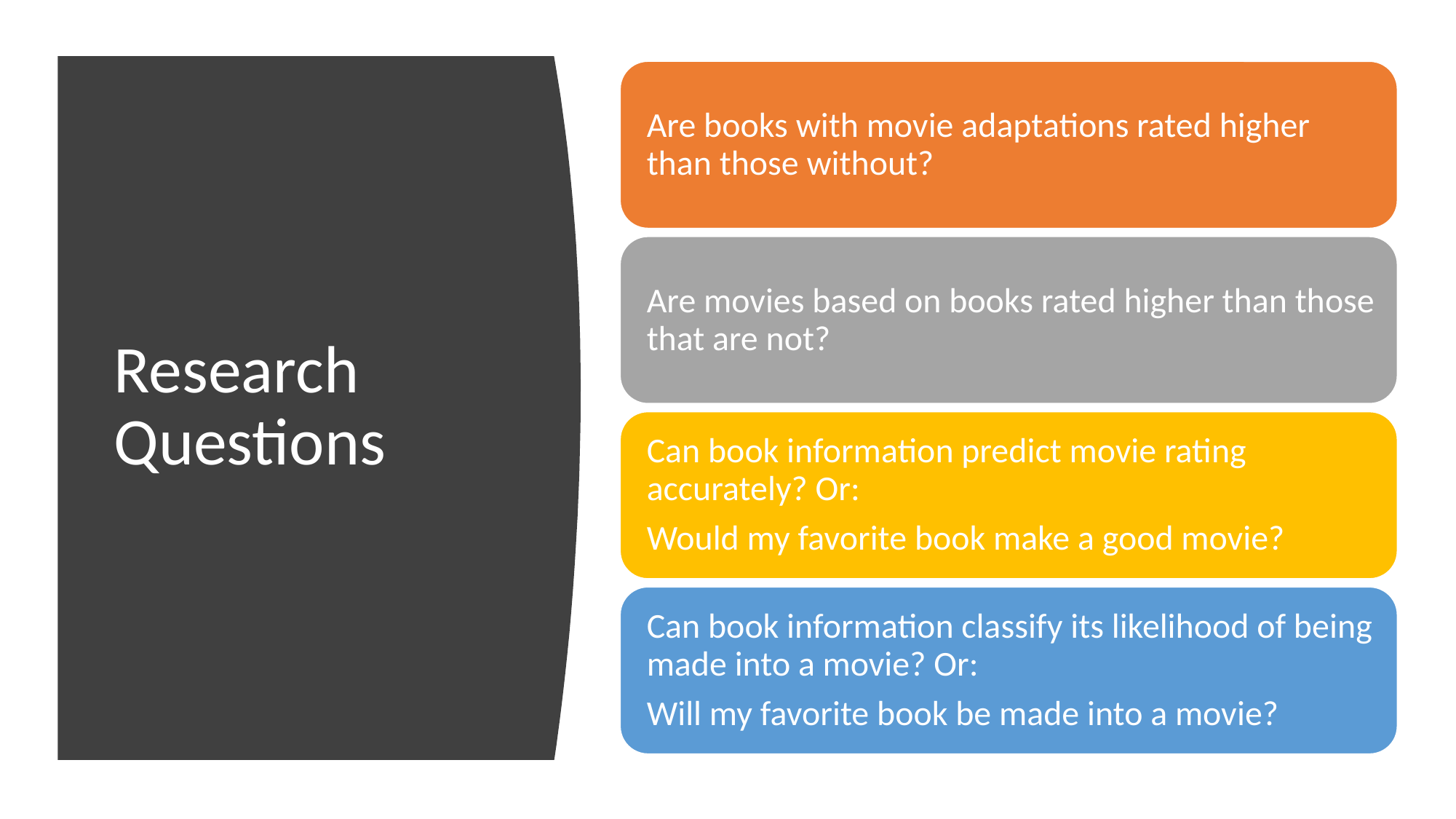

Are books with movie adaptations rated higher than those without?
Are movies based on books rated higher than those that are not?
Can book information predict movie rating accurately? Or:
Would my favorite book make a good movie?
Can book information classify its likelihood of being made into a movie? Or:
Will my favorite book be made into a movie?

# Research Questions